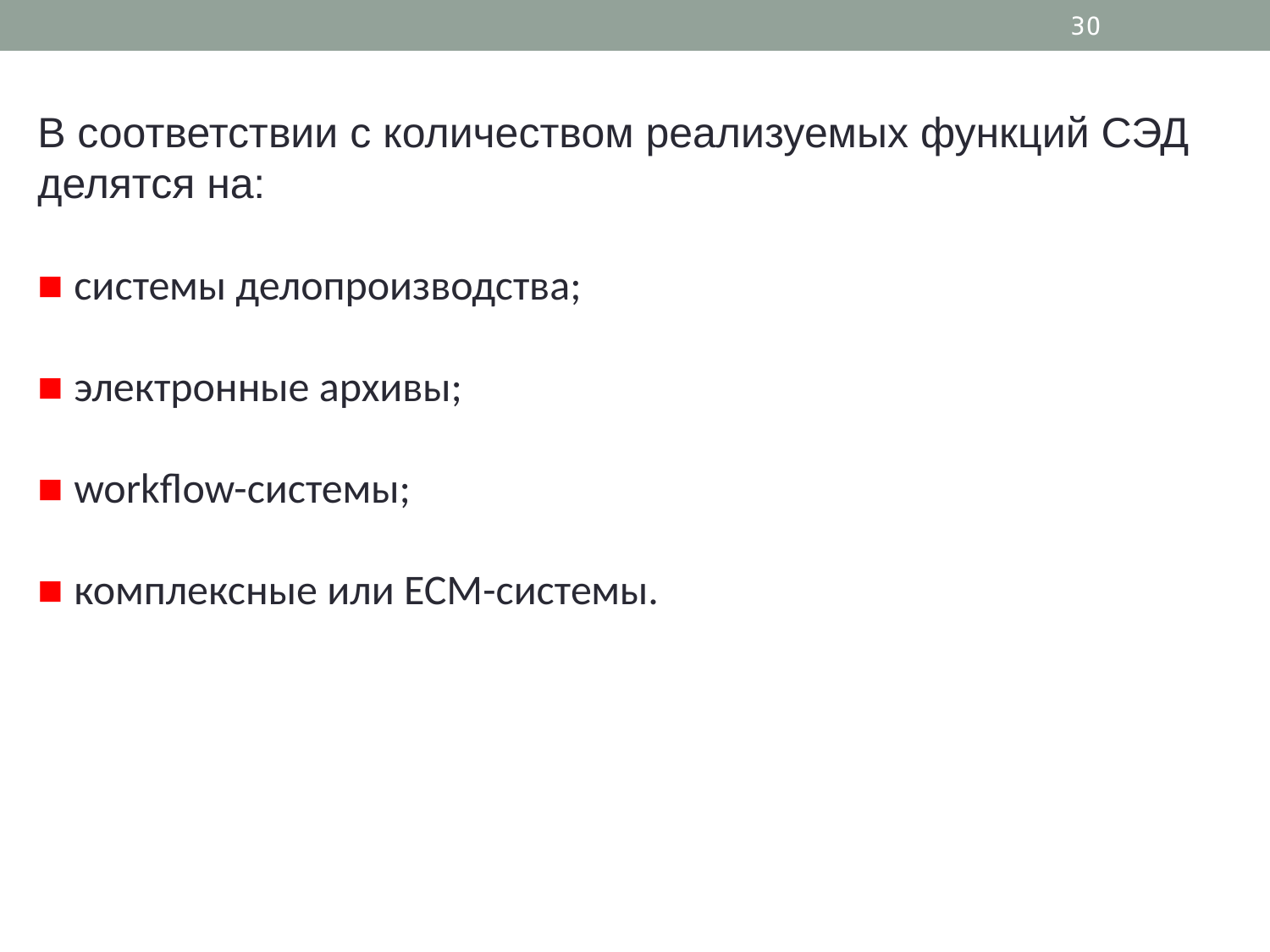

30
В соответствии с количеством реализуемых функций СЭД делятся на:

■ системы делопроизводства;

■ электронные архивы;

■ workflow-системы;

■ комплексные или ECM-системы.